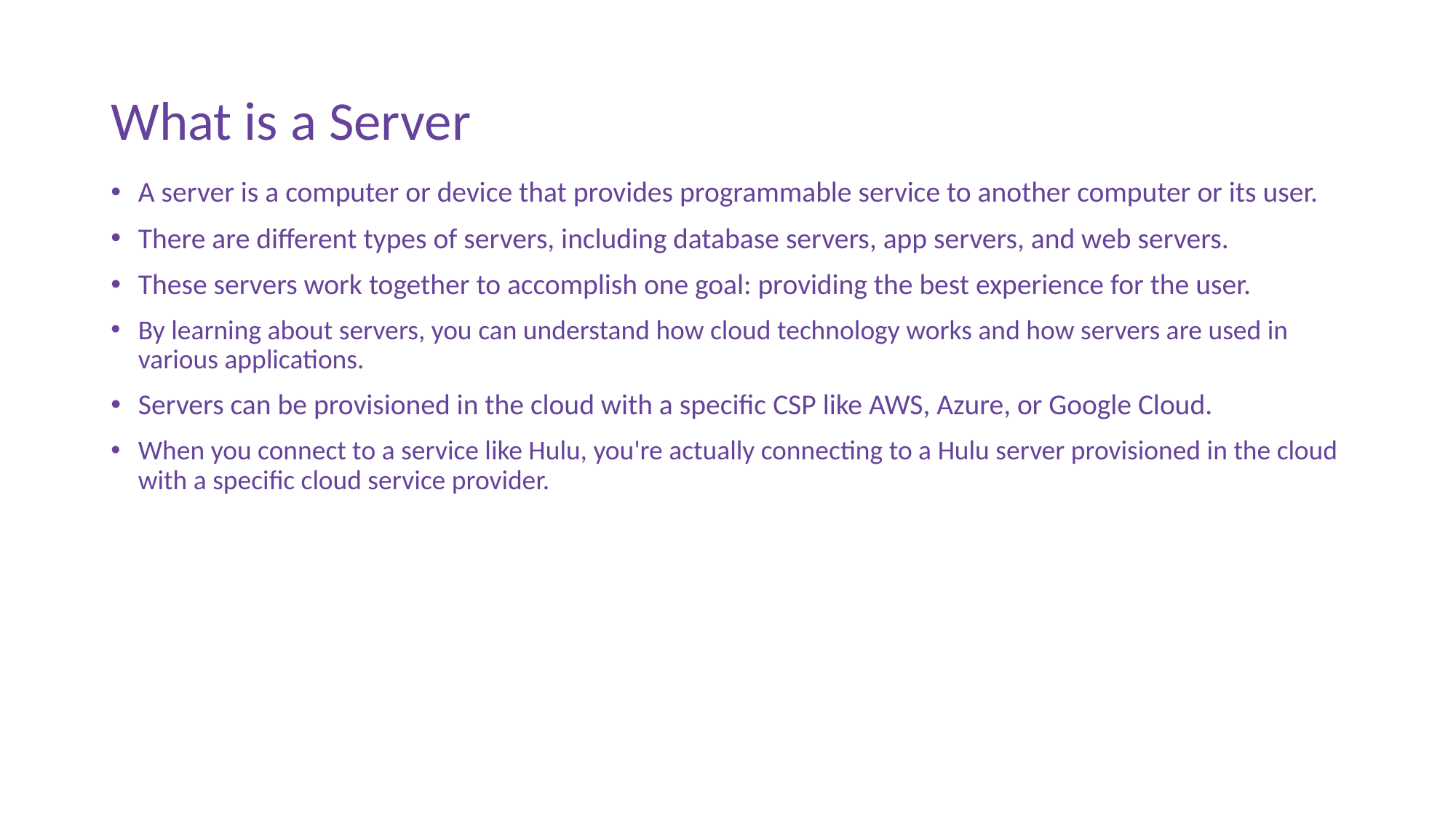

# What is a Server
A server is a computer or device that provides programmable service to another computer or its user.
There are different types of servers, including database servers, app servers, and web servers.
These servers work together to accomplish one goal: providing the best experience for the user.
By learning about servers, you can understand how cloud technology works and how servers are used in various applications.
Servers can be provisioned in the cloud with a specific CSP like AWS, Azure, or Google Cloud.
When you connect to a service like Hulu, you're actually connecting to a Hulu server provisioned in the cloud with a specific cloud service provider.